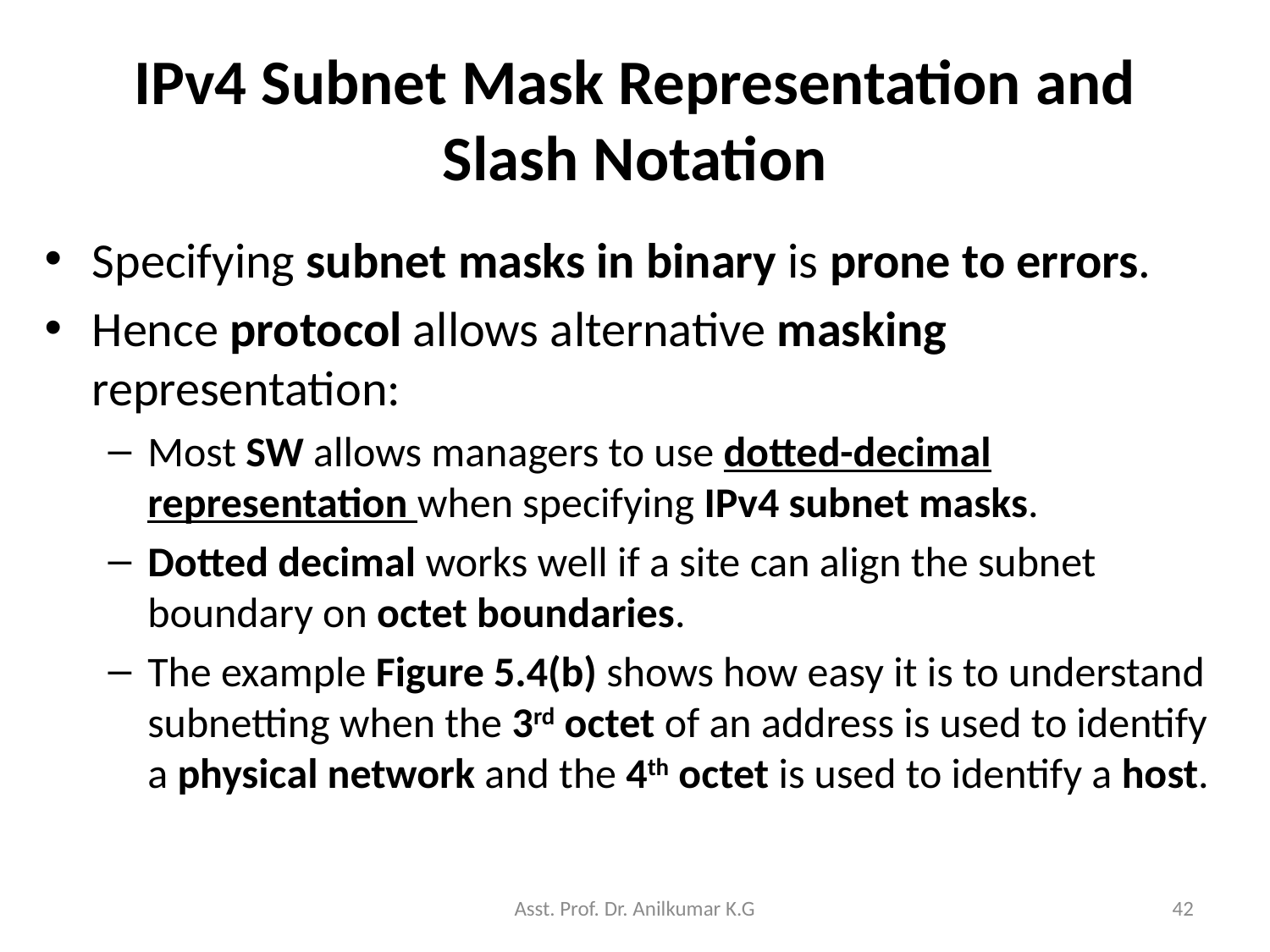

# IPv4 Subnet Mask Representation and Slash Notation
Specifying subnet masks in binary is prone to errors.
Hence protocol allows alternative masking representation:
Most SW allows managers to use dotted-decimal representation when specifying IPv4 subnet masks.
Dotted decimal works well if a site can align the subnet boundary on octet boundaries.
The example Figure 5.4(b) shows how easy it is to understand subnetting when the 3rd octet of an address is used to identify a physical network and the 4th octet is used to identify a host.

Asst. Prof. Dr. Anilkumar K.G
42